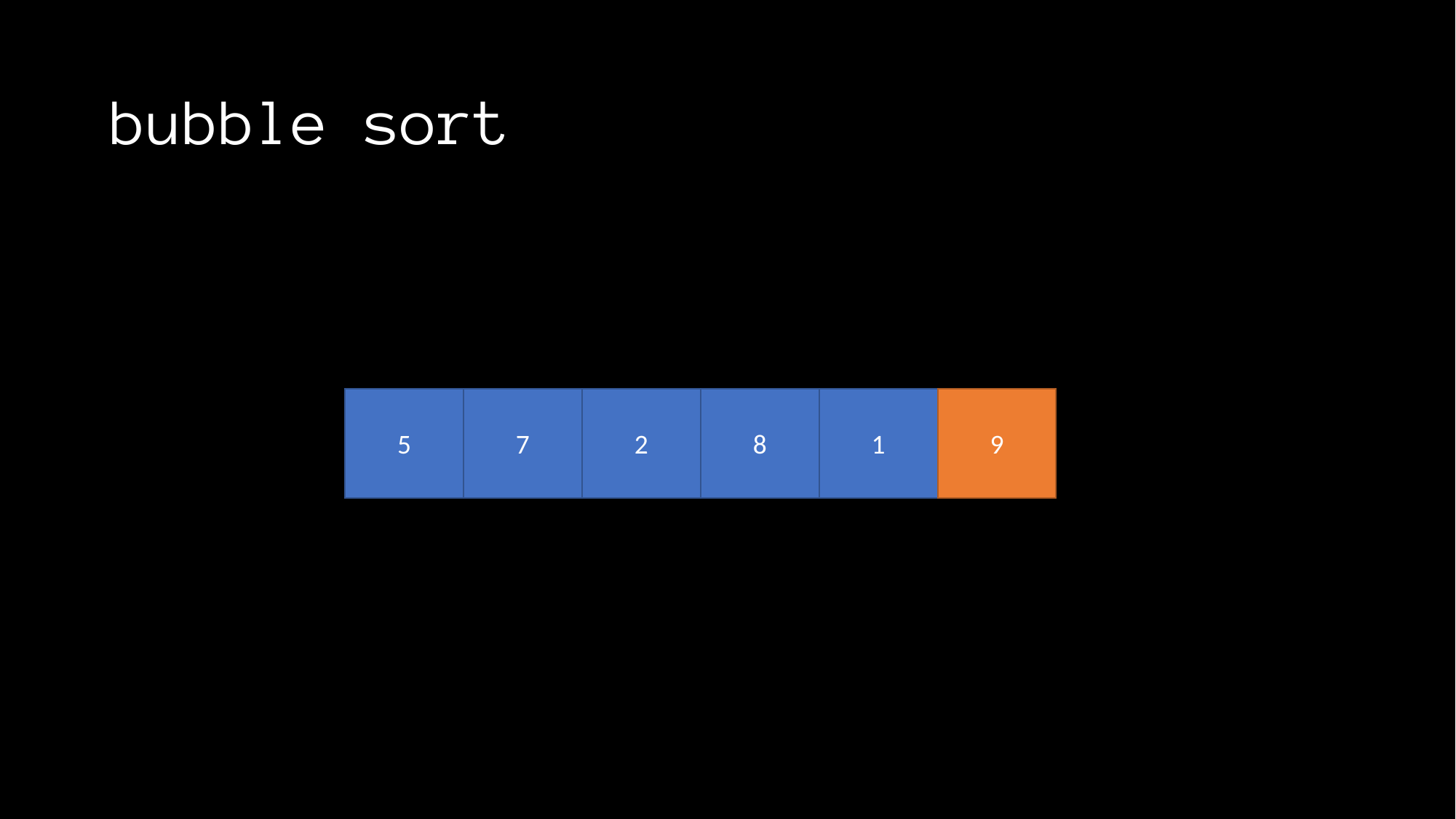

# bubble sort
5
7
2
8
1
9